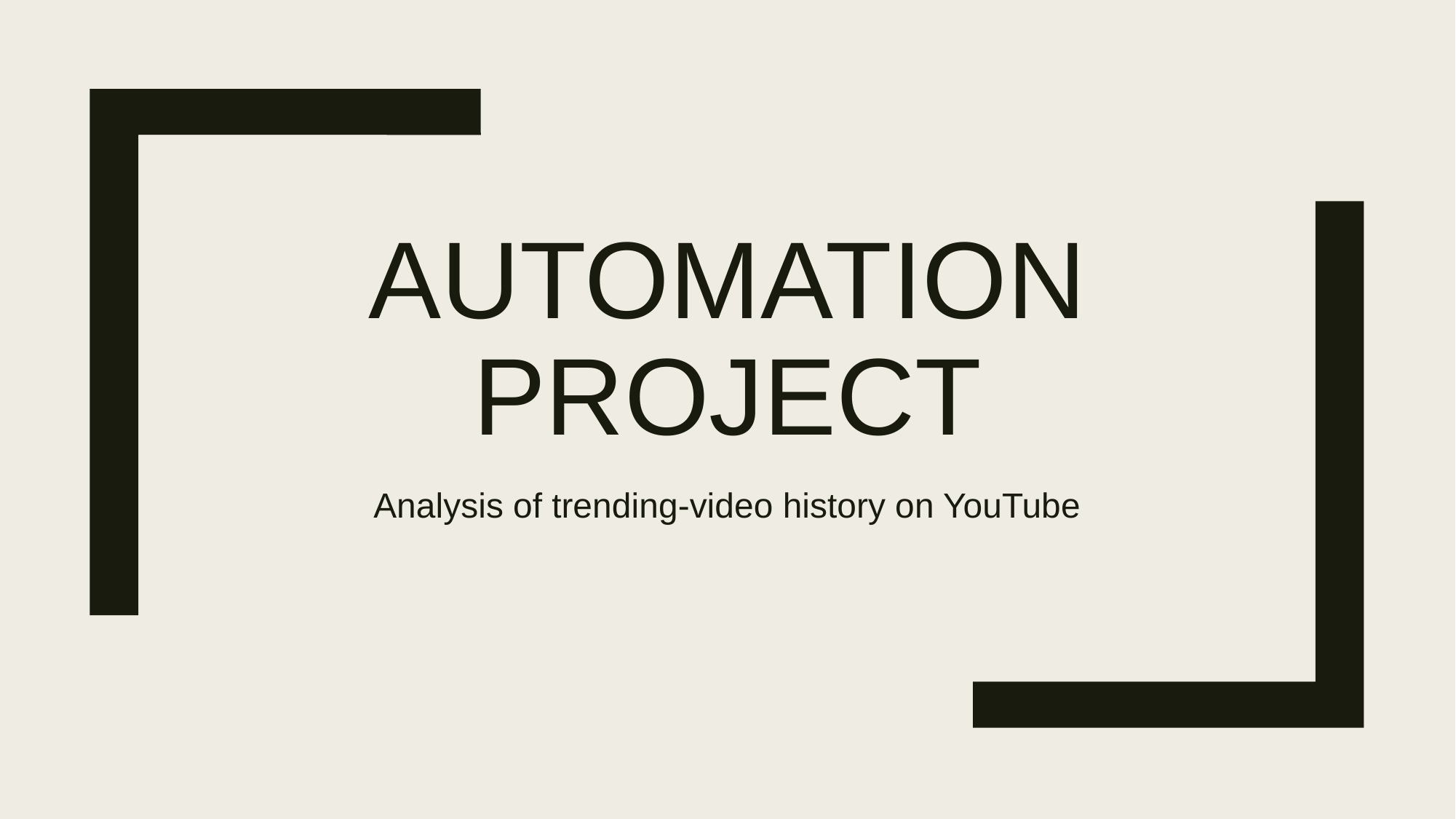

# AUTOMATION PROJECT
Analysis of trending-video history on YouTube